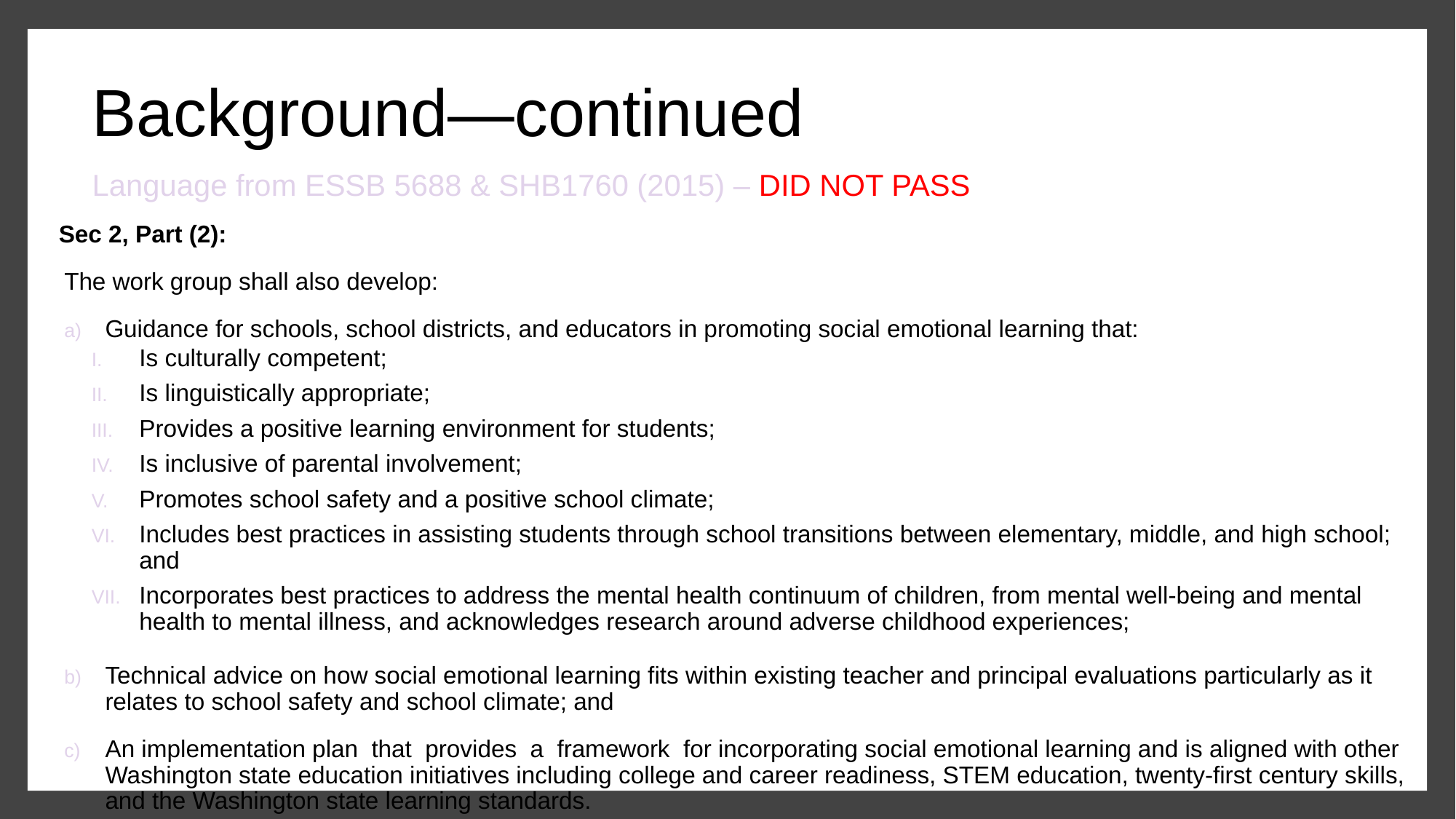

Background—continued
Language from ESSB 5688 & SHB1760 (2015) – DID NOT PASS
Sec 2, Part (2):
The work group shall also develop:
Guidance for schools, school districts, and educators in promoting social emotional learning that:
Is culturally competent;
Is linguistically appropriate;
Provides a positive learning environment for students;
Is inclusive of parental involvement;
Promotes school safety and a positive school climate;
Includes best practices in assisting students through school transitions between elementary, middle, and high school; and
Incorporates best practices to address the mental health continuum of children, from mental well-being and mental health to mental illness, and acknowledges research around adverse childhood experiences;
Technical advice on how social emotional learning fits within existing teacher and principal evaluations particularly as it relates to school safety and school climate; and
An implementation plan  that  provides  a  framework  for incorporating social emotional learning and is aligned with other Washington state education initiatives including college and career readiness, STEM education, twenty-first century skills, and the Washington state learning standards.